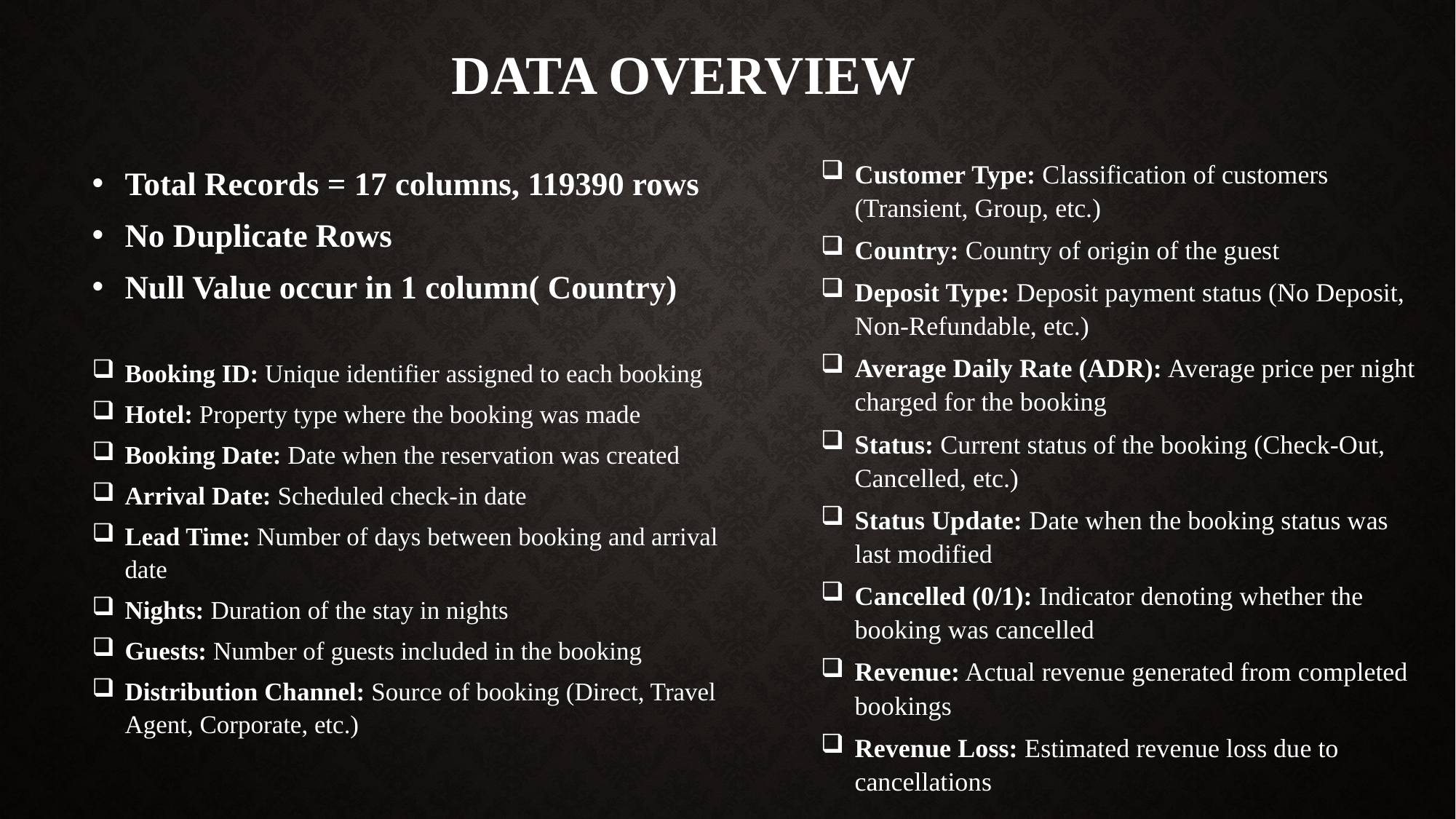

# Data Overview
Total Records = 17 columns, 119390 rows
No Duplicate Rows
Null Value occur in 1 column( Country)

Booking ID: Unique identifier assigned to each booking
Hotel: Property type where the booking was made
Booking Date: Date when the reservation was created
Arrival Date: Scheduled check-in date
Lead Time: Number of days between booking and arrival date
Nights: Duration of the stay in nights
Guests: Number of guests included in the booking
Distribution Channel: Source of booking (Direct, Travel Agent, Corporate, etc.)

Customer Type: Classification of customers (Transient, Group, etc.)
Country: Country of origin of the guest
Deposit Type: Deposit payment status (No Deposit, Non-Refundable, etc.)
Average Daily Rate (ADR): Average price per night charged for the booking
Status: Current status of the booking (Check-Out, Cancelled, etc.)
Status Update: Date when the booking status was last modified
Cancelled (0/1): Indicator denoting whether the booking was cancelled
Revenue: Actual revenue generated from completed bookings
Revenue Loss: Estimated revenue loss due to cancellations